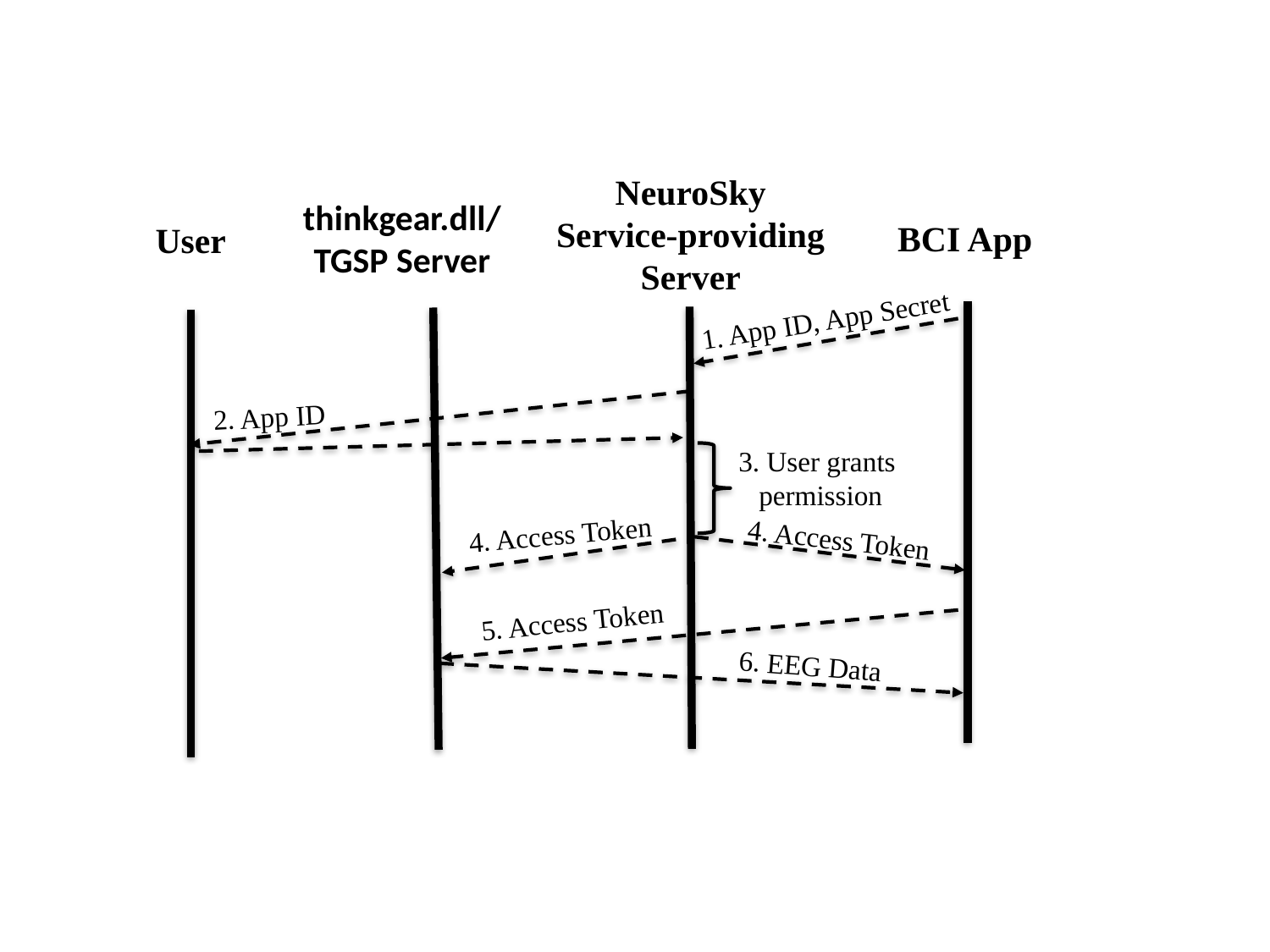

NeuroSky
Service-providing
Server
thinkgear.dll/
TGSP Server
BCI App
User
1. App ID, App Secret
2. App ID
3. User grants
permission

4. Access Token
4. Access Token
5. Access Token
6. EEG Data